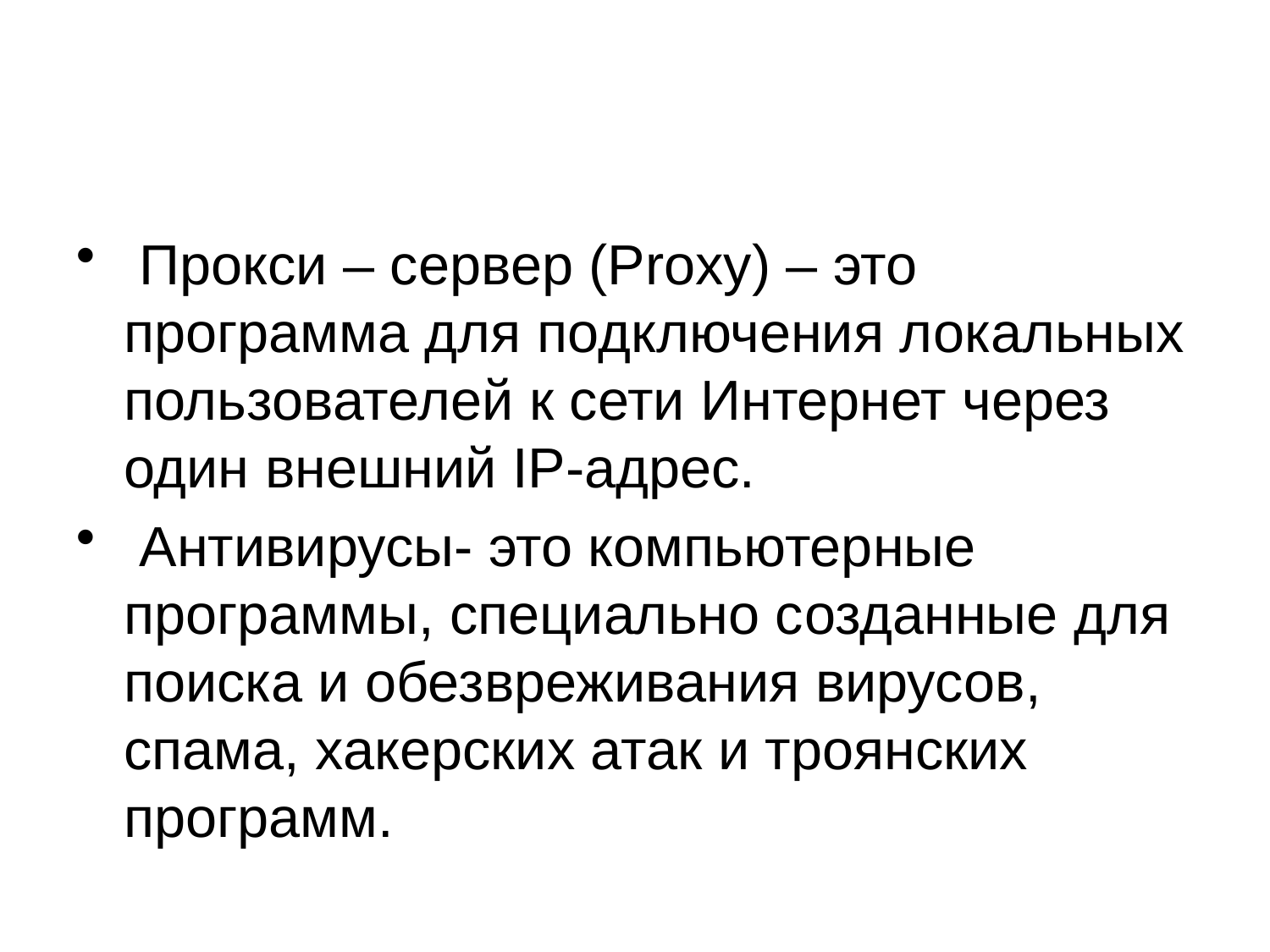

#
 Прокси – сервер (Proxy) – это программа для подключения локальных пользователей к сети Интернет через один внешний IP-адрес.
 Антивирусы- это компьютерные программы, специально созданные для поиска и обезвреживания вирусов, спама, хакерских атак и троянских программ.